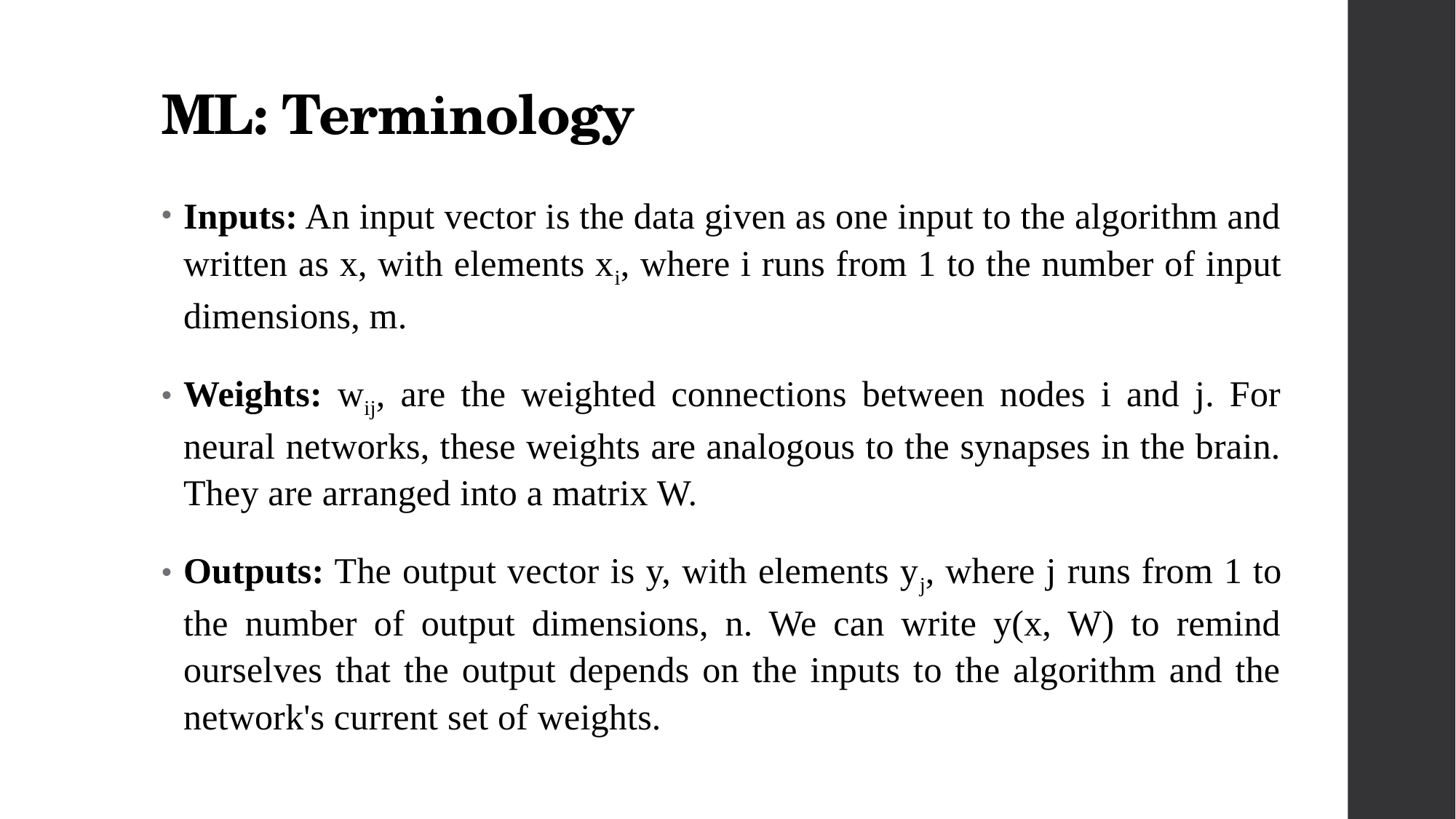

# ML: Terminology
Inputs: An input vector is the data given as one input to the algorithm and written as x, with elements xi, where i runs from 1 to the number of input dimensions, m.
Weights: wij, are the weighted connections between nodes i and j. For neural networks, these weights are analogous to the synapses in the brain. They are arranged into a matrix W.
Outputs: The output vector is y, with elements yj, where j runs from 1 to the number of output dimensions, n. We can write y(x, W) to remind ourselves that the output depends on the inputs to the algorithm and the network's current set of weights.

27